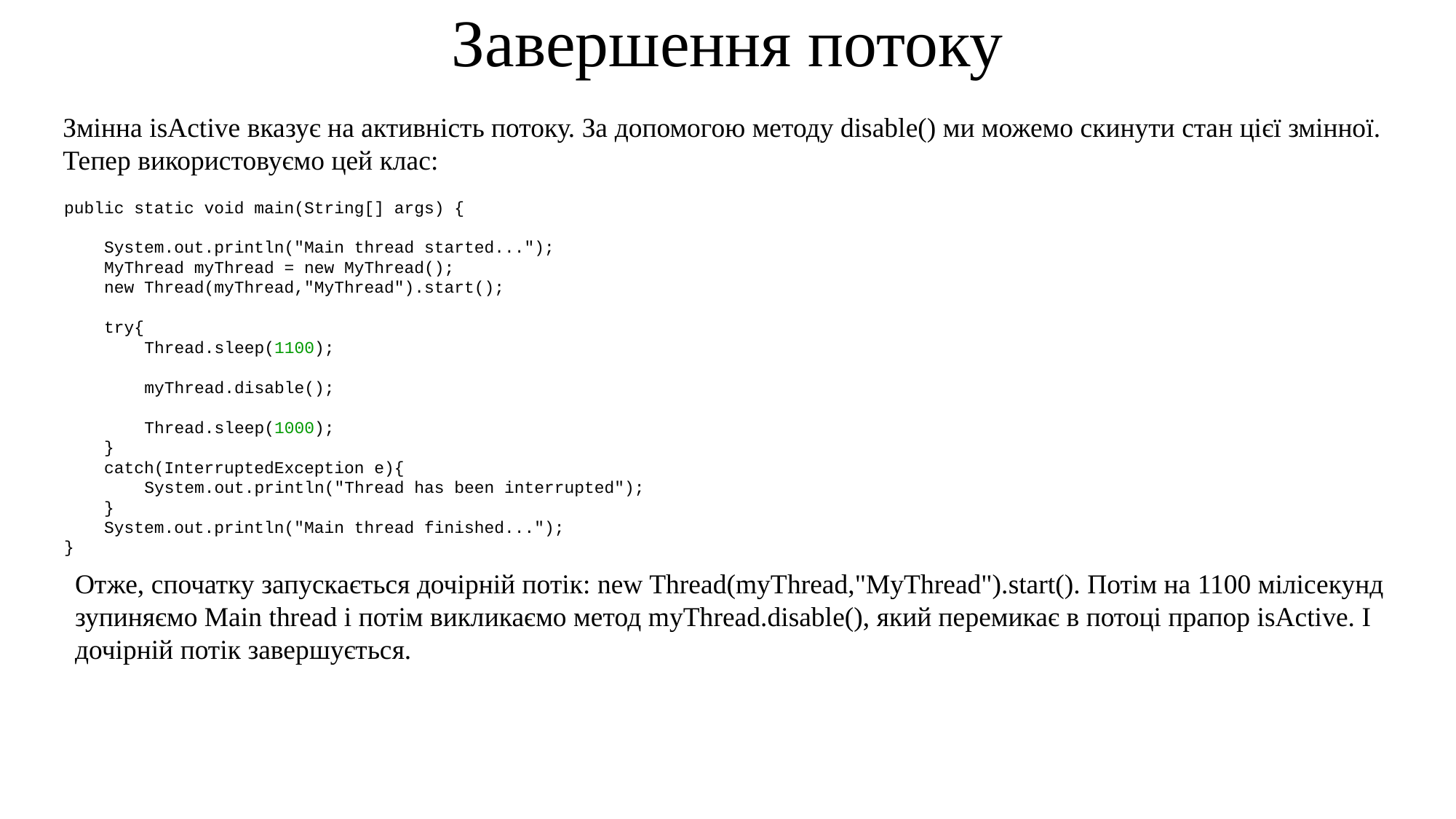

Завершення потоку
Змінна isActive вказує на активність потоку. За допомогою методу disable() ми можемо скинути стан цієї змінної.
Тепер використовуємо цей клас:
public static void main(String[] args) {

    System.out.println("Main thread started...");
    MyThread myThread = new MyThread();
    new Thread(myThread,"MyThread").start();

    try{
        Thread.sleep(1100);

        myThread.disable();

        Thread.sleep(1000);
    }
    catch(InterruptedException e){
        System.out.println("Thread has been interrupted");
    }
    System.out.println("Main thread finished...");
}
Отже, спочатку запускається дочірній потік: new Thread(myThread,"MyThread").start(). Потім на 1100 мілісекунд зупиняємо Main thread і потім викликаємо метод myThread.disable(), який перемикає в потоці прапор isActive. І дочірній потік завершується.